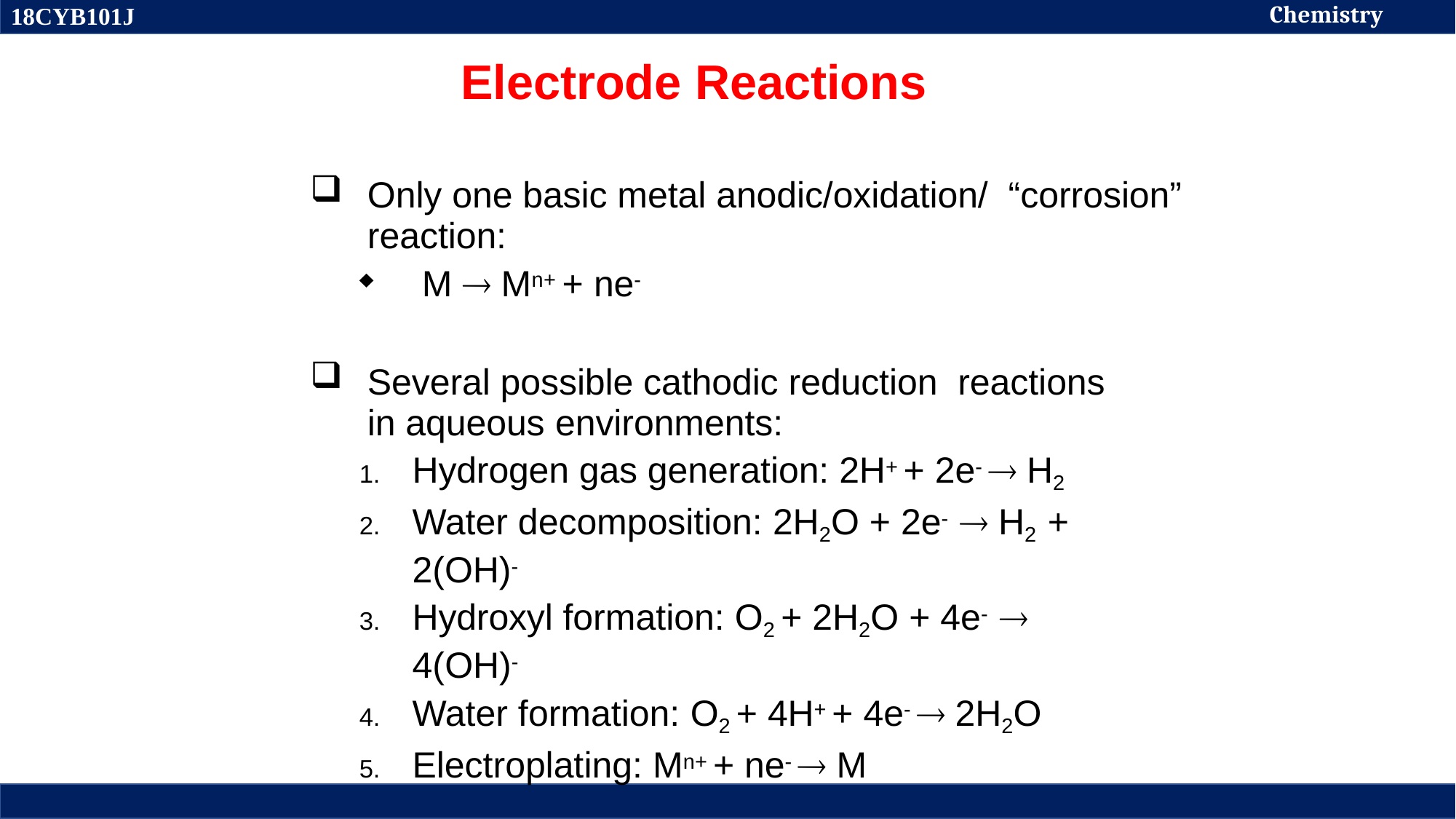

Chemistry

18CYB101J
# Electrode Reactions

Only one basic metal anodic/oxidation/  “corrosion” reaction:
M → Mn+ + ne-

Several possible cathodic reduction  reactions in aqueous environments:
Hydrogen gas generation: 2H+ + 2e- → H2
Water decomposition: 2H2O + 2e-  → H2  + 2(OH)-
Hydroxyl formation: O2 + 2H2O + 4e-  → 4(OH)-
Water formation: O2 + 4H+ + 4e- → 2H2O
Electroplating: Mn+ + ne- → M